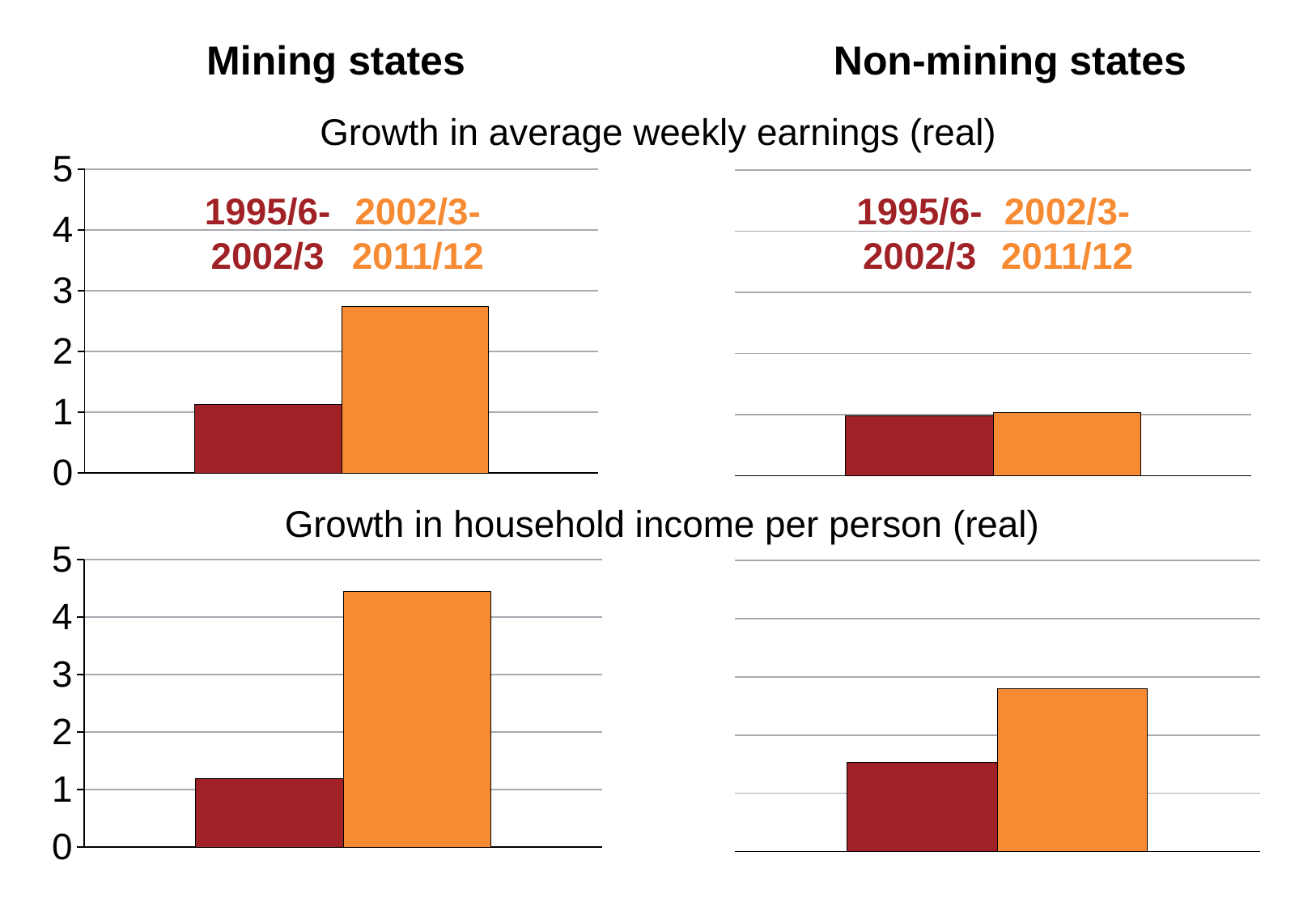

Mining states
Non-mining states
Growth in average weekly earnings (real)

### Chart

| Category | Pre | Post |
|---|---|---|
| Mining states | 1.125285018968136 | 2.73936514576274 |

### Chart

| Category | Pre | Post |
|---|---|---|
| Non-mining states | 0.9781685569222098 | 1.0352841485163466 |
1995/6-
2002/3
2002/3-
2011/12
1995/6-
2002/3
2002/3-
2011/12
Growth in household income per person (real)

### Chart

| Category | Pre | Post |
|---|---|---|
| Mining states | 1.194280166366182 | 4.442215950464323 |

### Chart

| Category | Pre | Post |
|---|---|---|
| Non-mining states | 1.533451973237576 | 2.805070625843562 |